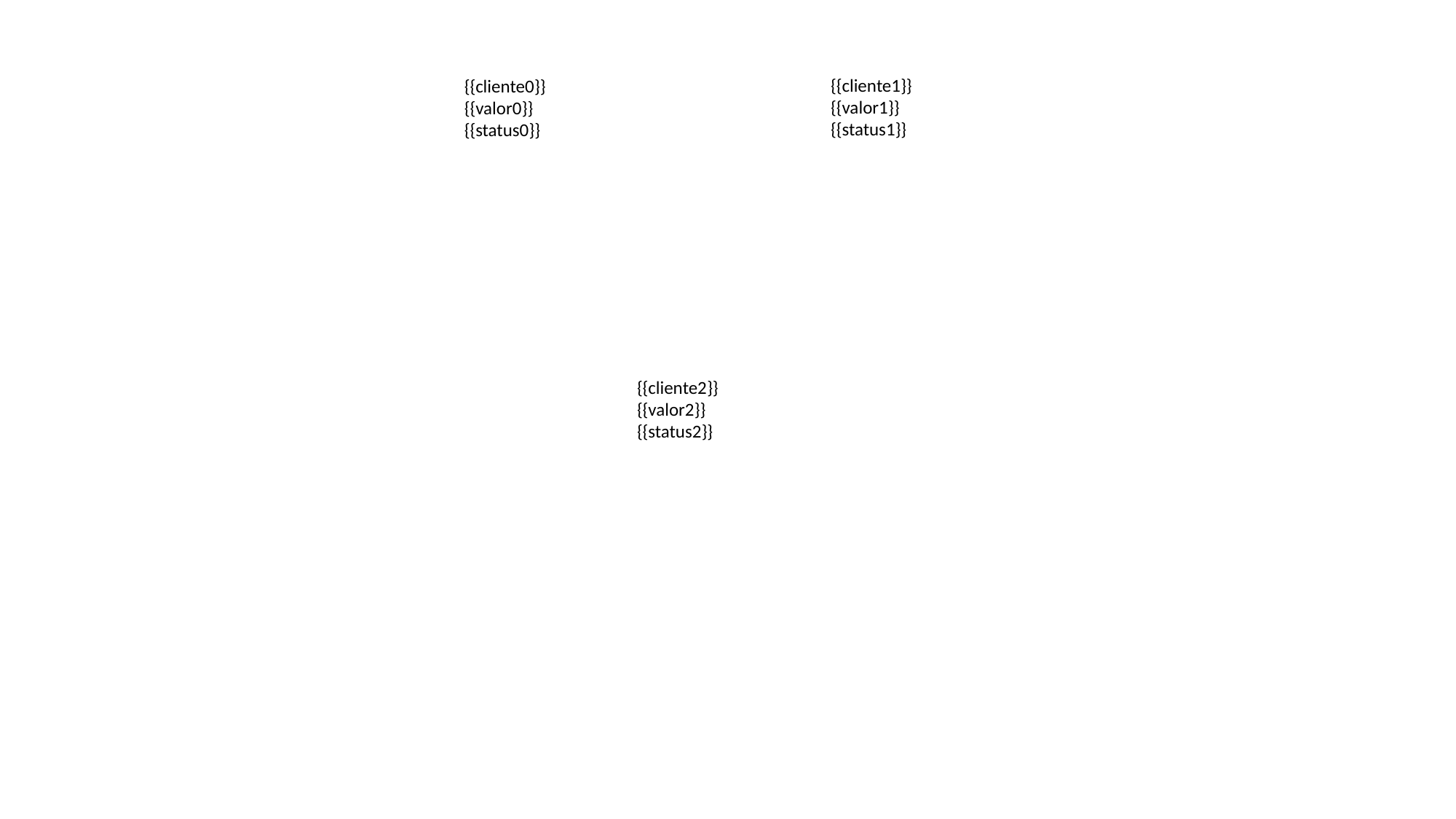

{{cliente1}}
{{valor1}}
{{status1}}
{{cliente0}}
{{valor0}}
{{status0}}
{{cliente2}}
{{valor2}}
{{status2}}